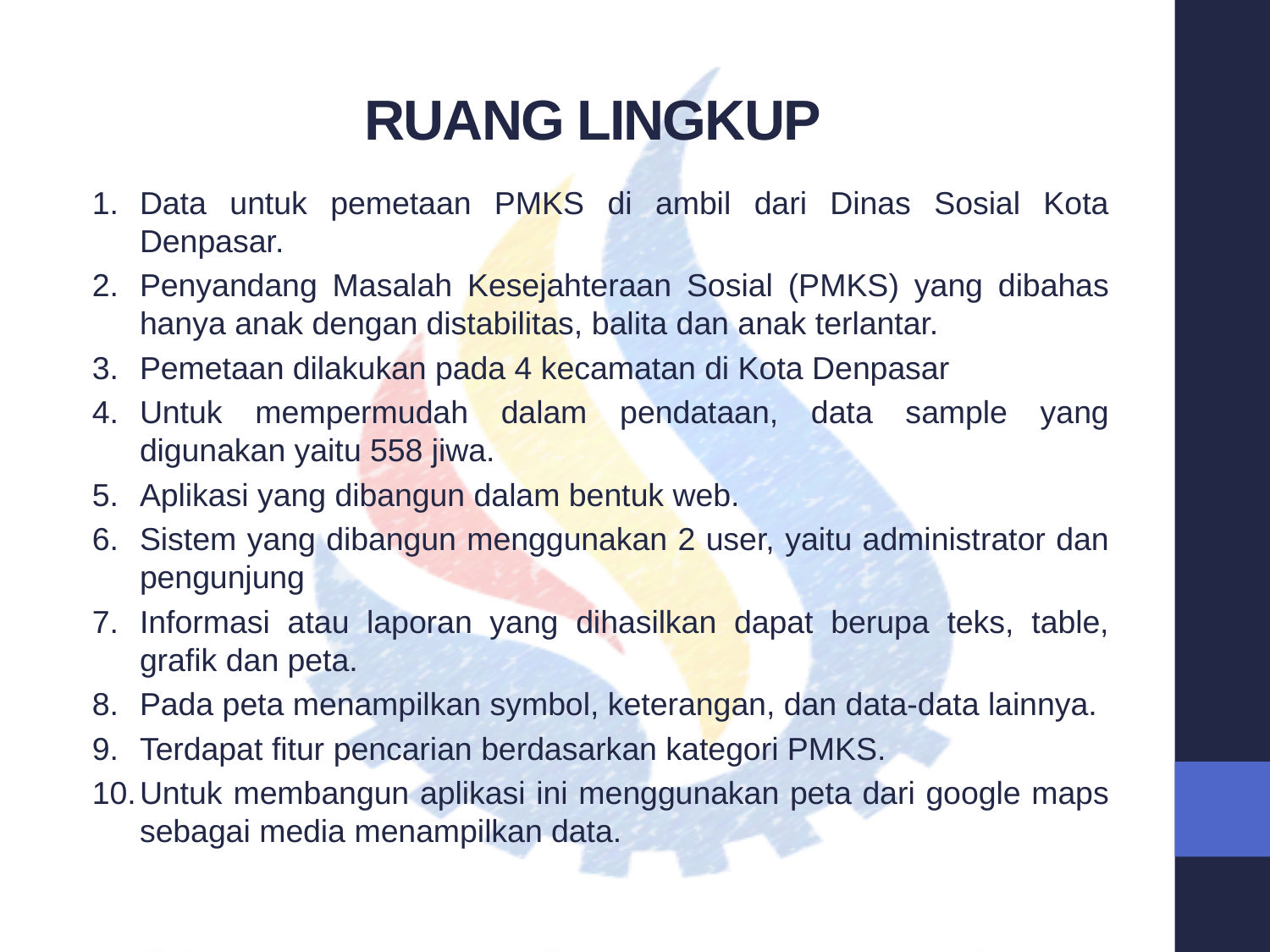

# RUANG LINGKUP
Data untuk pemetaan PMKS di ambil dari Dinas Sosial Kota Denpasar.
Penyandang Masalah Kesejahteraan Sosial (PMKS) yang dibahas hanya anak dengan distabilitas, balita dan anak terlantar.
Pemetaan dilakukan pada 4 kecamatan di Kota Denpasar
Untuk mempermudah dalam pendataan, data sample yang digunakan yaitu 558 jiwa.
Aplikasi yang dibangun dalam bentuk web.
Sistem yang dibangun menggunakan 2 user, yaitu administrator dan pengunjung
Informasi atau laporan yang dihasilkan dapat berupa teks, table, grafik dan peta.
Pada peta menampilkan symbol, keterangan, dan data-data lainnya.
Terdapat fitur pencarian berdasarkan kategori PMKS.
Untuk membangun aplikasi ini menggunakan peta dari google maps sebagai media menampilkan data.